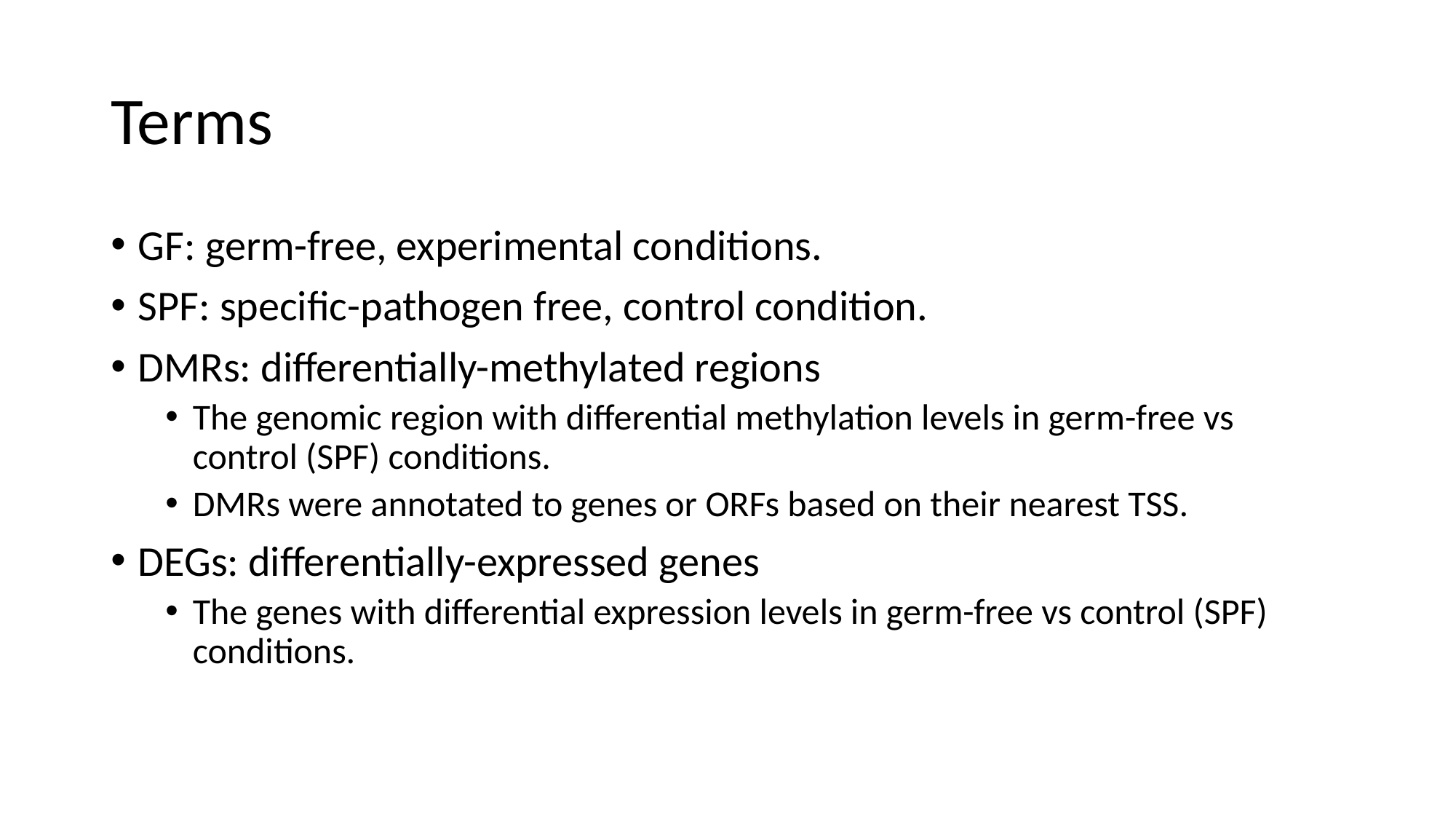

# Terms
GF: germ-free, experimental conditions.
SPF: specific-pathogen free, control condition.
DMRs: differentially-methylated regions
The genomic region with differential methylation levels in germ-free vs control (SPF) conditions.
DMRs were annotated to genes or ORFs based on their nearest TSS.
DEGs: differentially-expressed genes
The genes with differential expression levels in germ-free vs control (SPF) conditions.